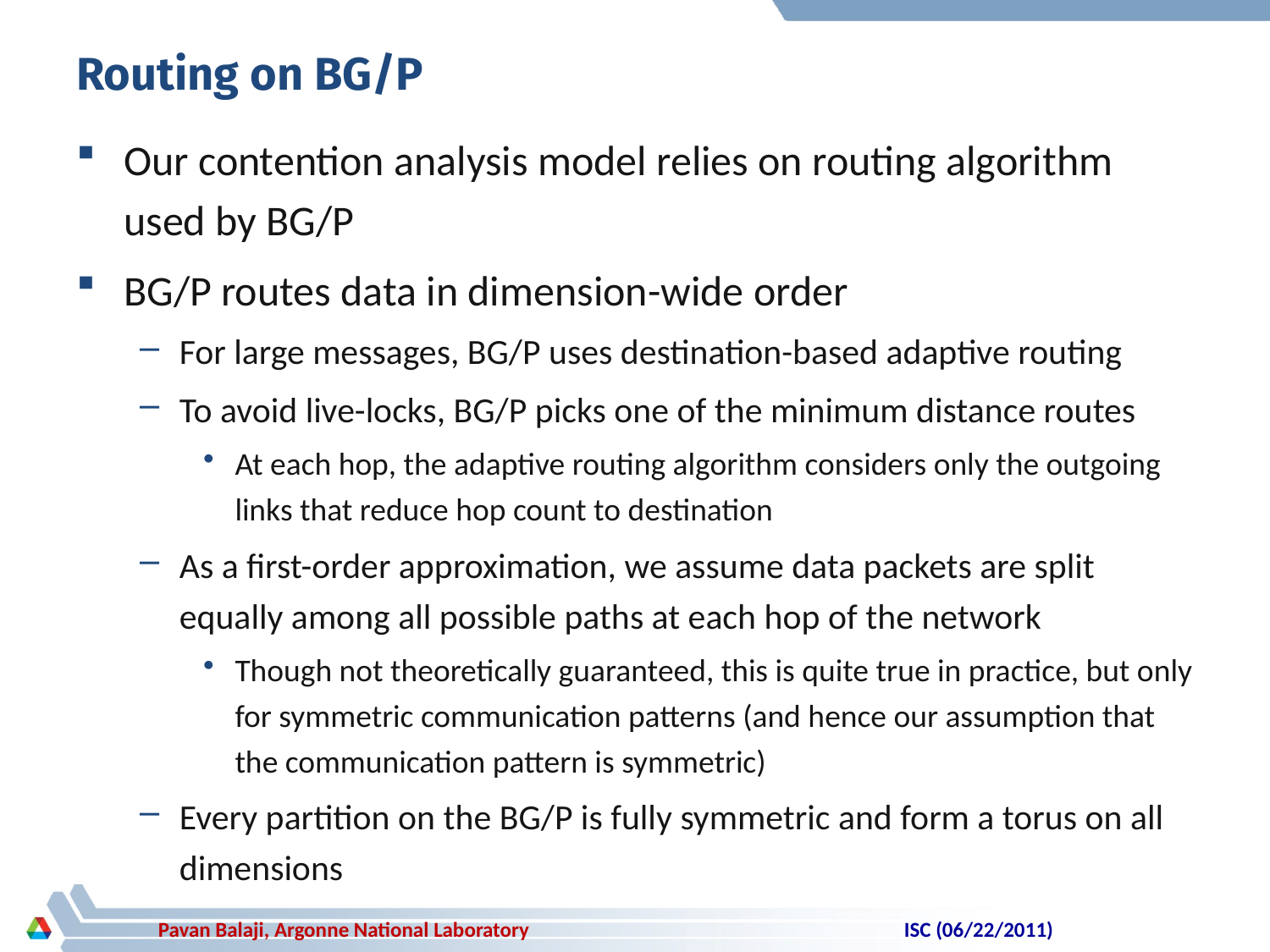

# Routing on BG/P
Our contention analysis model relies on routing algorithm used by BG/P
BG/P routes data in dimension-wide order
For large messages, BG/P uses destination-based adaptive routing
To avoid live-locks, BG/P picks one of the minimum distance routes
At each hop, the adaptive routing algorithm considers only the outgoing links that reduce hop count to destination
As a first-order approximation, we assume data packets are split equally among all possible paths at each hop of the network
Though not theoretically guaranteed, this is quite true in practice, but only for symmetric communication patterns (and hence our assumption that the communication pattern is symmetric)
Every partition on the BG/P is fully symmetric and form a torus on all dimensions
ISC (06/22/2011)